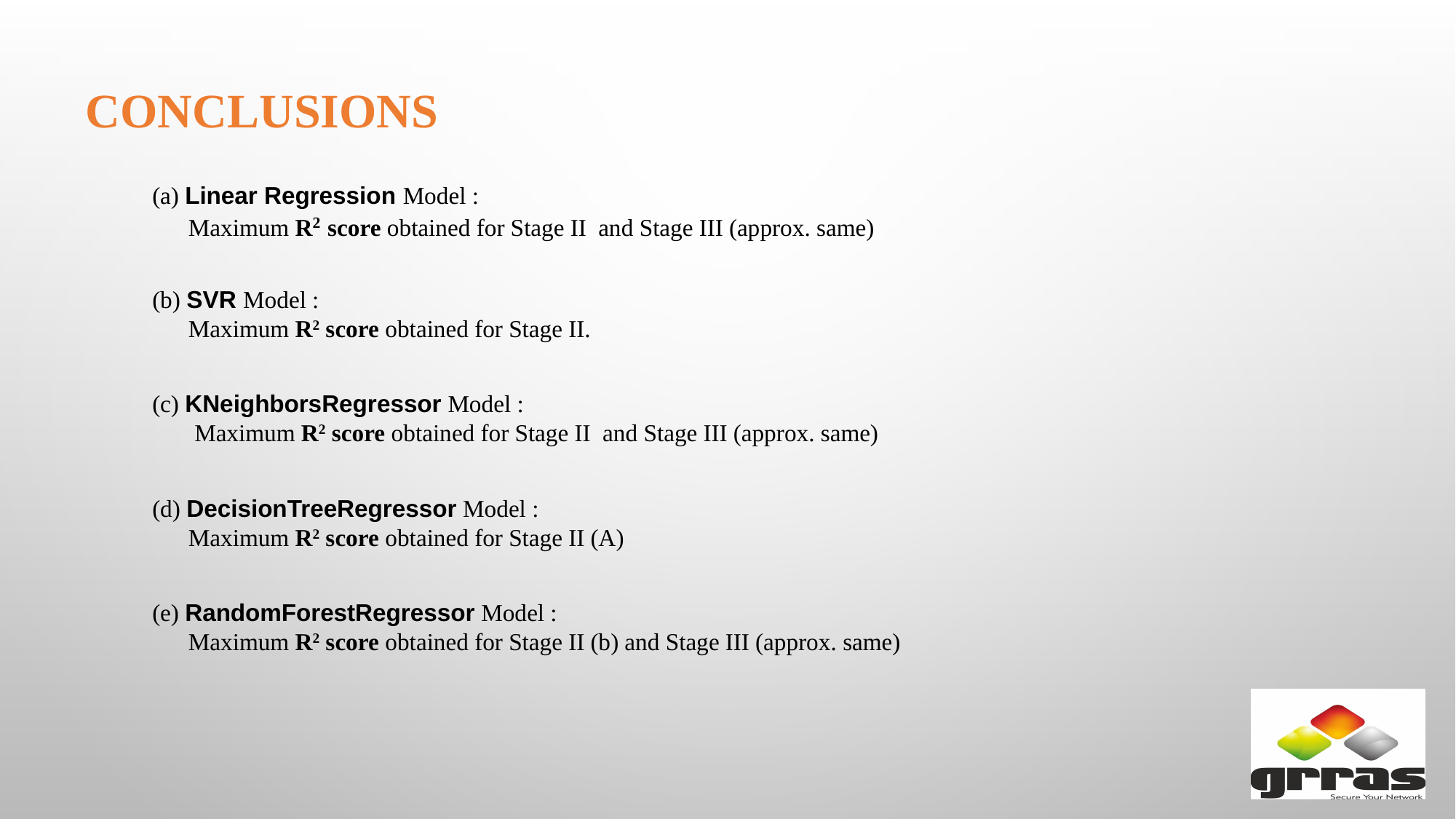

CONCLUSIONS
(a) Linear Regression Model :
      Maximum R2 score obtained for Stage II  and Stage III (approx. same)
(b) SVR Model :
      Maximum R2 score obtained for Stage II.
(c) KNeighborsRegressor Model :
       Maximum R2 score obtained for Stage II  and Stage III (approx. same)
(d) DecisionTreeRegressor Model :
      Maximum R2 score obtained for Stage II (A)
(e) RandomForestRegressor Model :
      Maximum R2 score obtained for Stage II (b) and Stage III (approx. same)